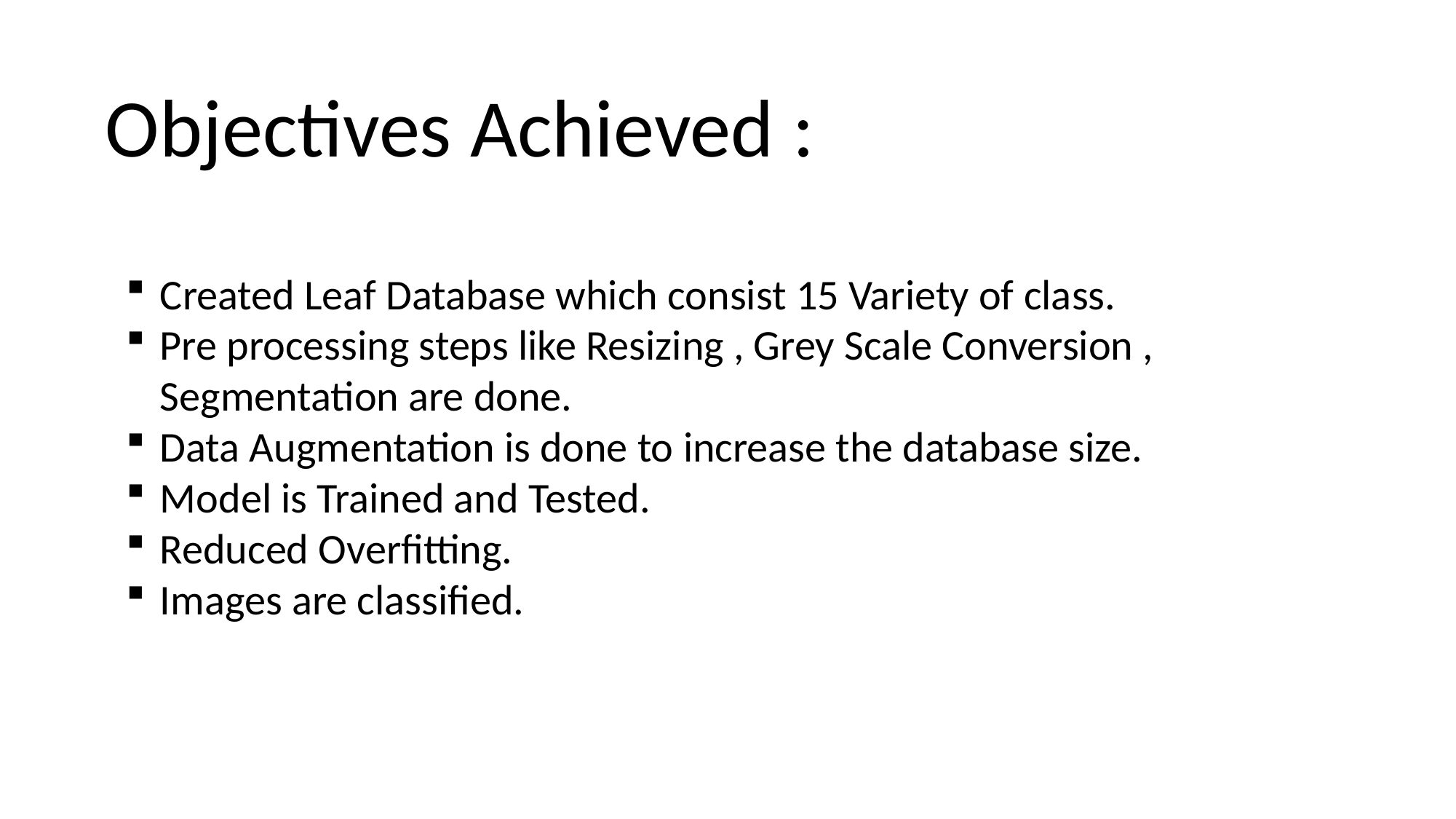

Objectives Achieved :
Created Leaf Database which consist 15 Variety of class.
Pre processing steps like Resizing , Grey Scale Conversion , Segmentation are done.
Data Augmentation is done to increase the database size.
Model is Trained and Tested.
Reduced Overfitting.
Images are classified.